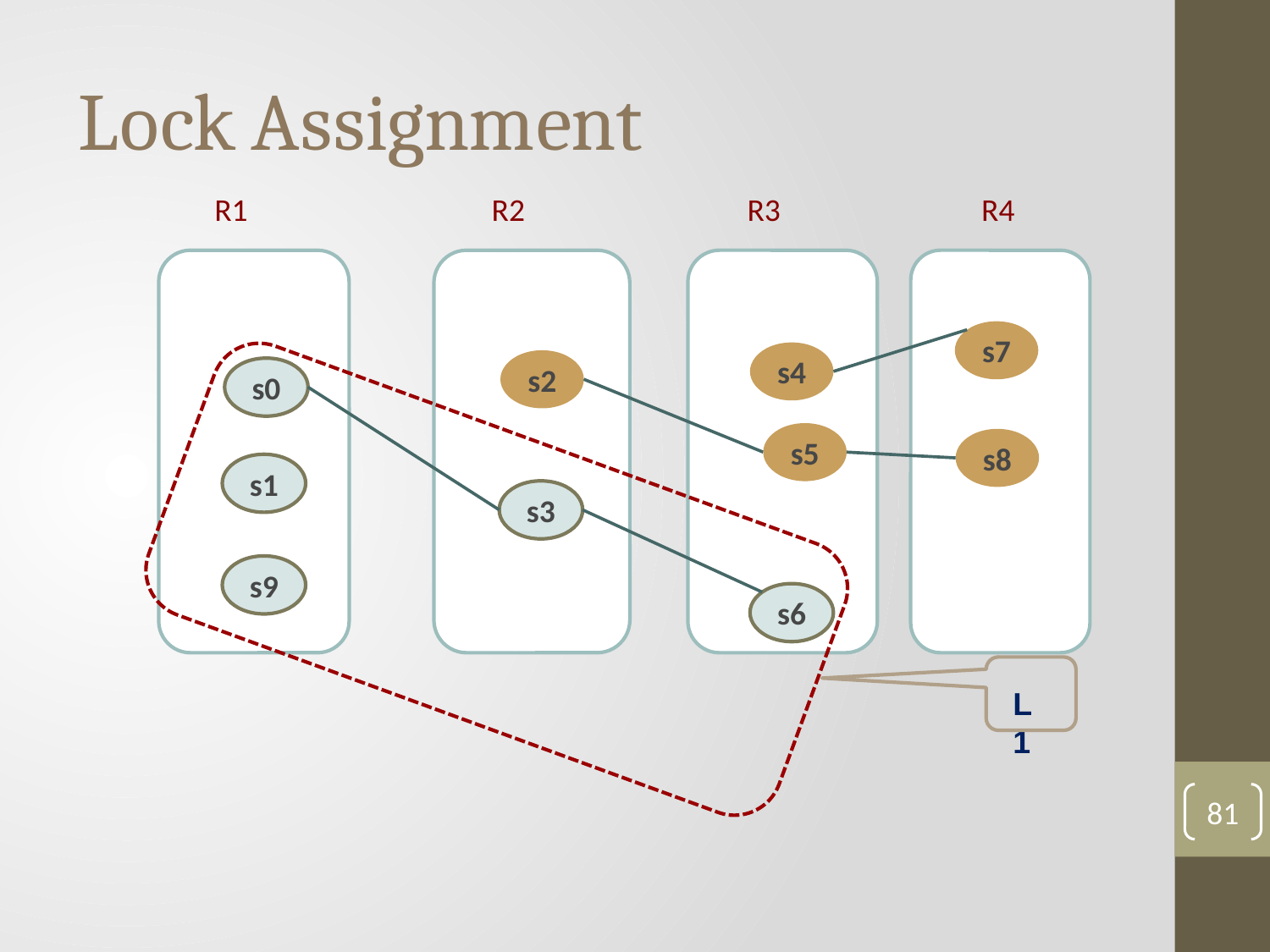

# Lock Assignment
R1                                  R2                               R3                            R4

s7
s4
s2
s0
s5
s8
s1
s3
s9
s6

L1
81